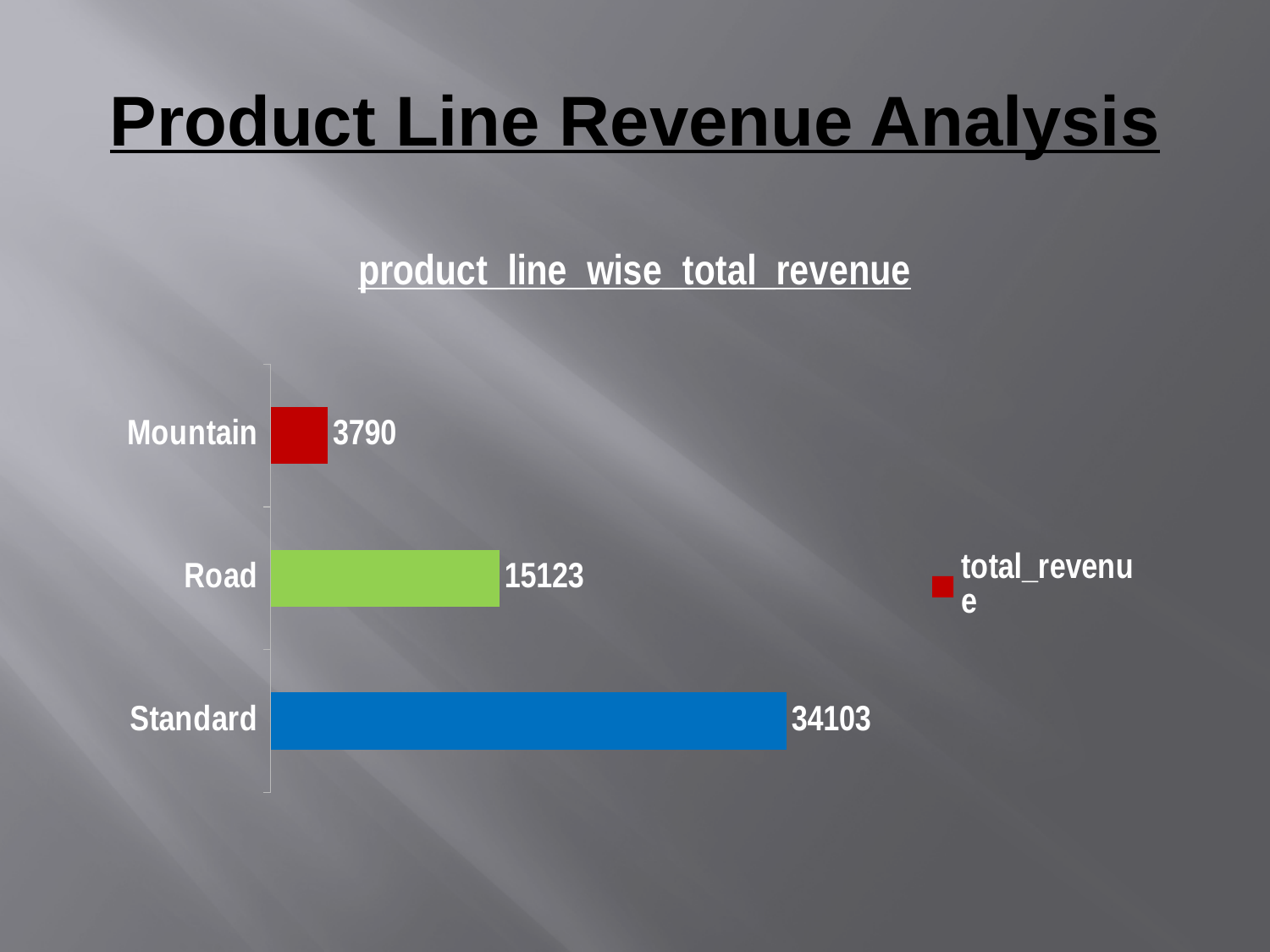

# Product Line Revenue Analysis

### Chart: product_line_wise_total_revenue

| Category | total_revenue |
|---|---|
| Standard | 34103.0 |
| Road | 15123.0 |
| Mountain | 3790.0 |